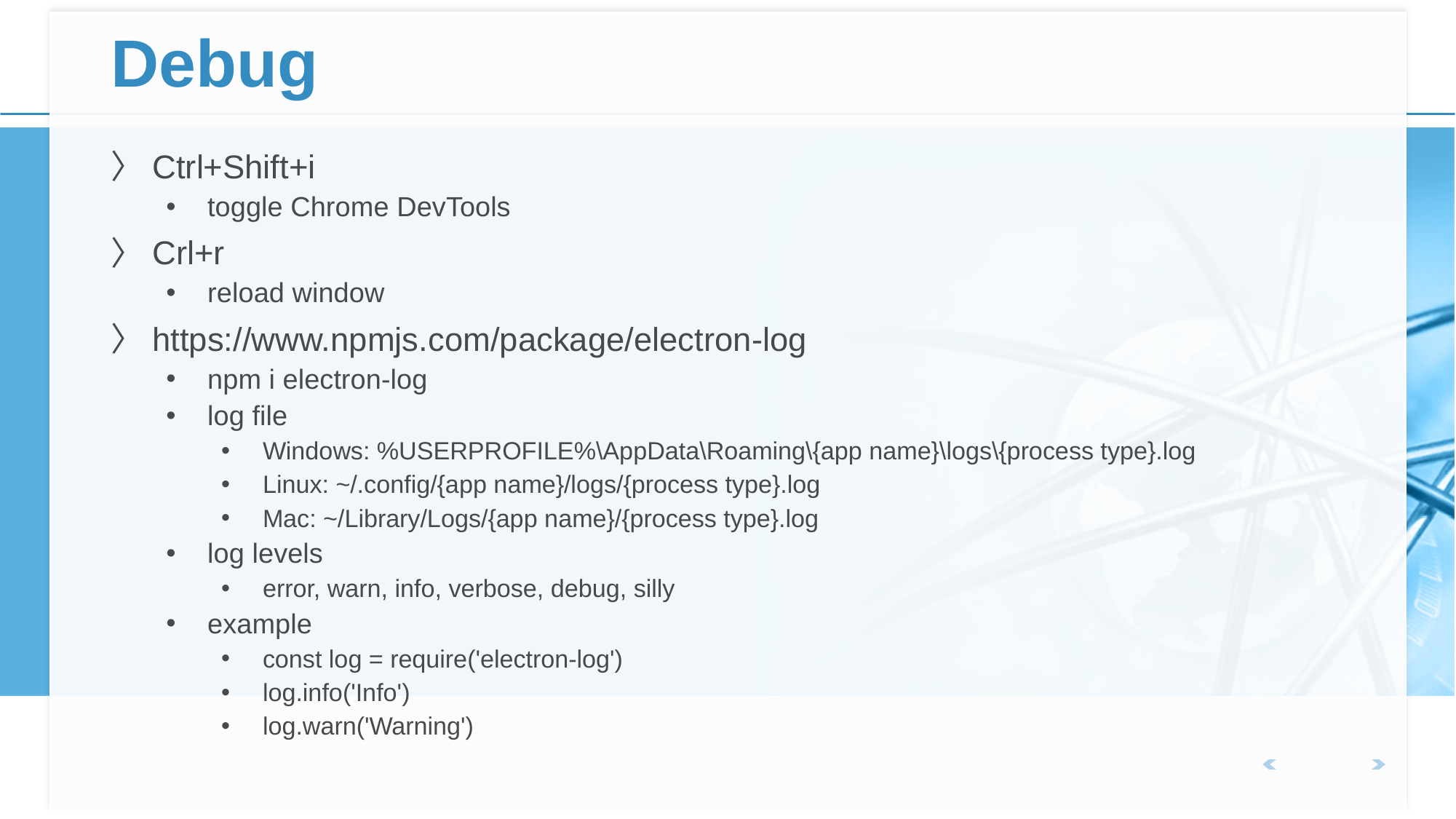

# Debug
Ctrl+Shift+i
toggle Chrome DevTools
Crl+r
reload window
https://www.npmjs.com/package/electron-log
npm i electron-log
log file
Windows: %USERPROFILE%\AppData\Roaming\{app name}\logs\{process type}.log
Linux: ~/.config/{app name}/logs/{process type}.log
Mac: ~/Library/Logs/{app name}/{process type}.log
log levels
error, warn, info, verbose, debug, silly
example
const log = require('electron-log')
log.info('Info')
log.warn('Warning')